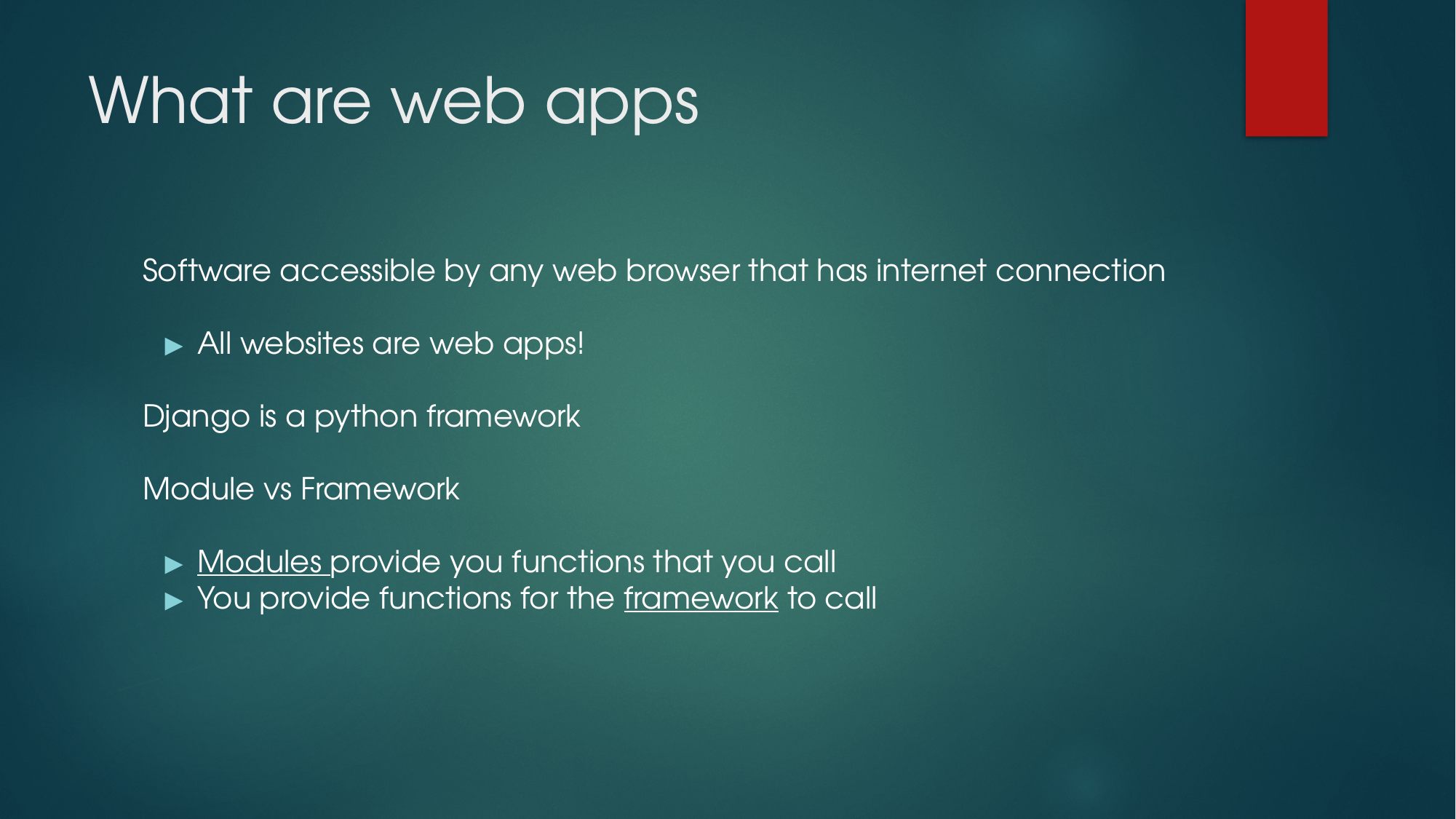

# What are web apps
Software accessible by any web browser that has internet connection

All websites are web apps!

Django is a python framework

Module vs Framework

Modules provide you functions that you call
You provide functions for the framework to call